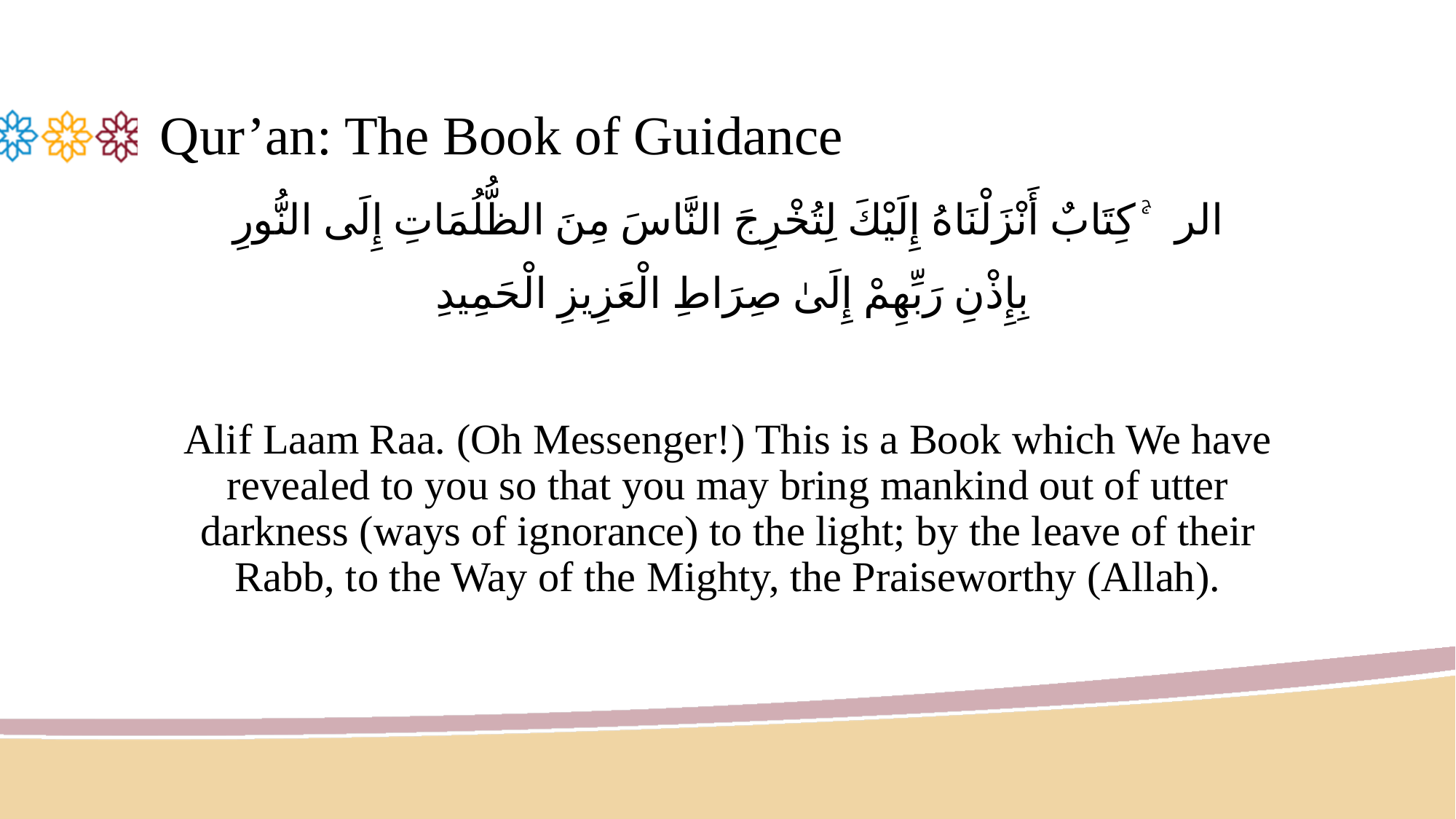

# Qur’an: The Book of Guidance
الر ۚ كِتَابٌ أَنْزَلْنَاهُ إِلَيْكَ لِتُخْرِجَ النَّاسَ مِنَ الظُّلُمَاتِ إِلَى النُّورِ
 بِإِذْنِ رَبِّهِمْ إِلَىٰ صِرَاطِ الْعَزِيزِ الْحَمِيدِ

Alif Laam Raa. (Oh Messenger!) This is a Book which We have revealed to you so that you may bring mankind out of utter darkness (ways of ignorance) to the light; by the leave of their Rabb, to the Way of the Mighty, the Praiseworthy (Allah).